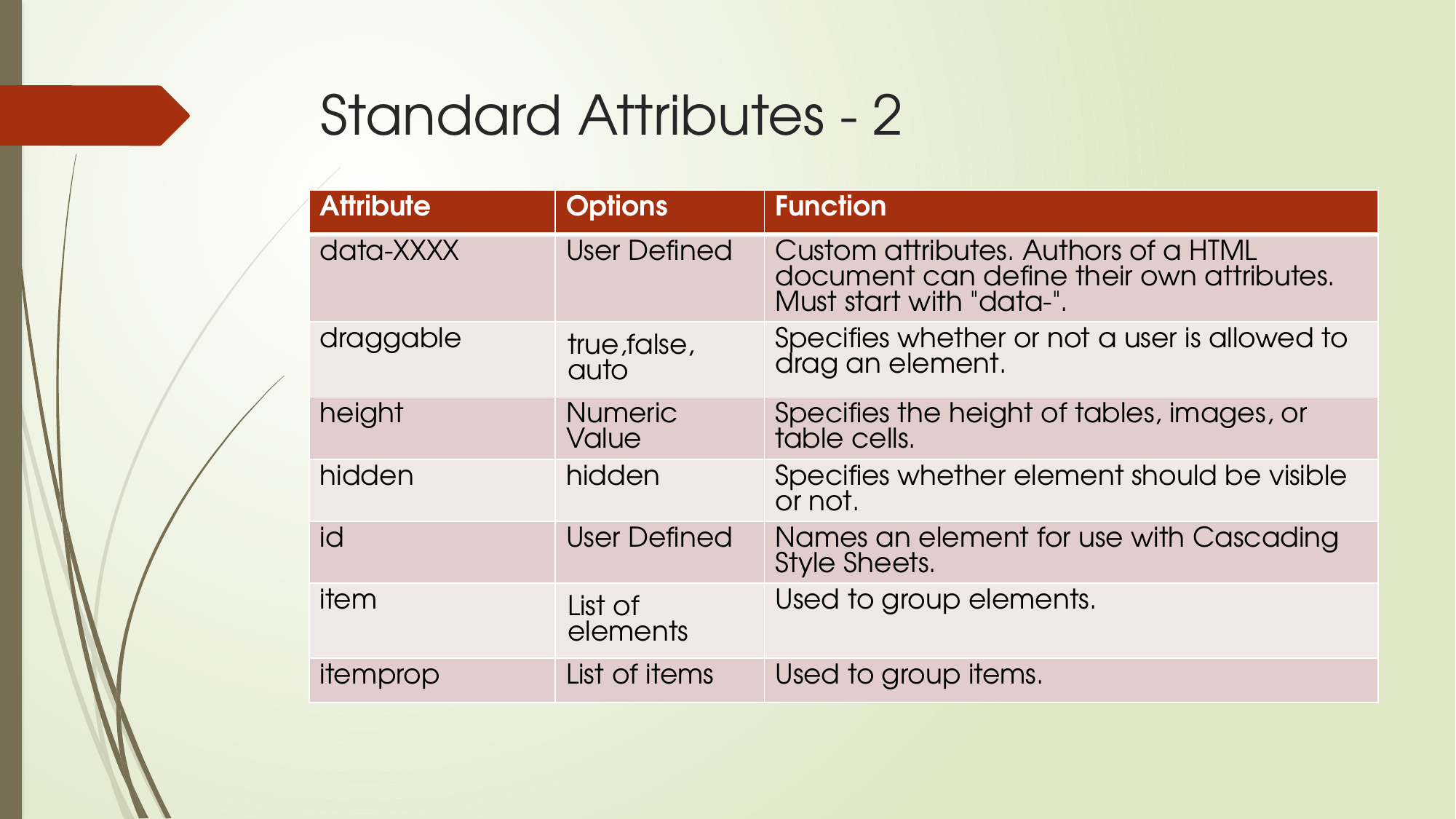

# Standard Attributes - 2
| Attribute | Options | Function |
| --- | --- | --- |
| data-XXXX | User Defined | Custom attributes. Authors of a HTML document can define their own attributes. Must start with "data-". |
| draggable | true,false, auto | Specifies whether or not a user is allowed to drag an element. |
| height | Numeric Value | Specifies the height of tables, images, or table cells. |
| hidden | hidden | Specifies whether element should be visible or not. |
| id | User Defined | Names an element for use with Cascading Style Sheets. |
| item | List of elements | Used to group elements. |
| itemprop | List of items | Used to group items. |